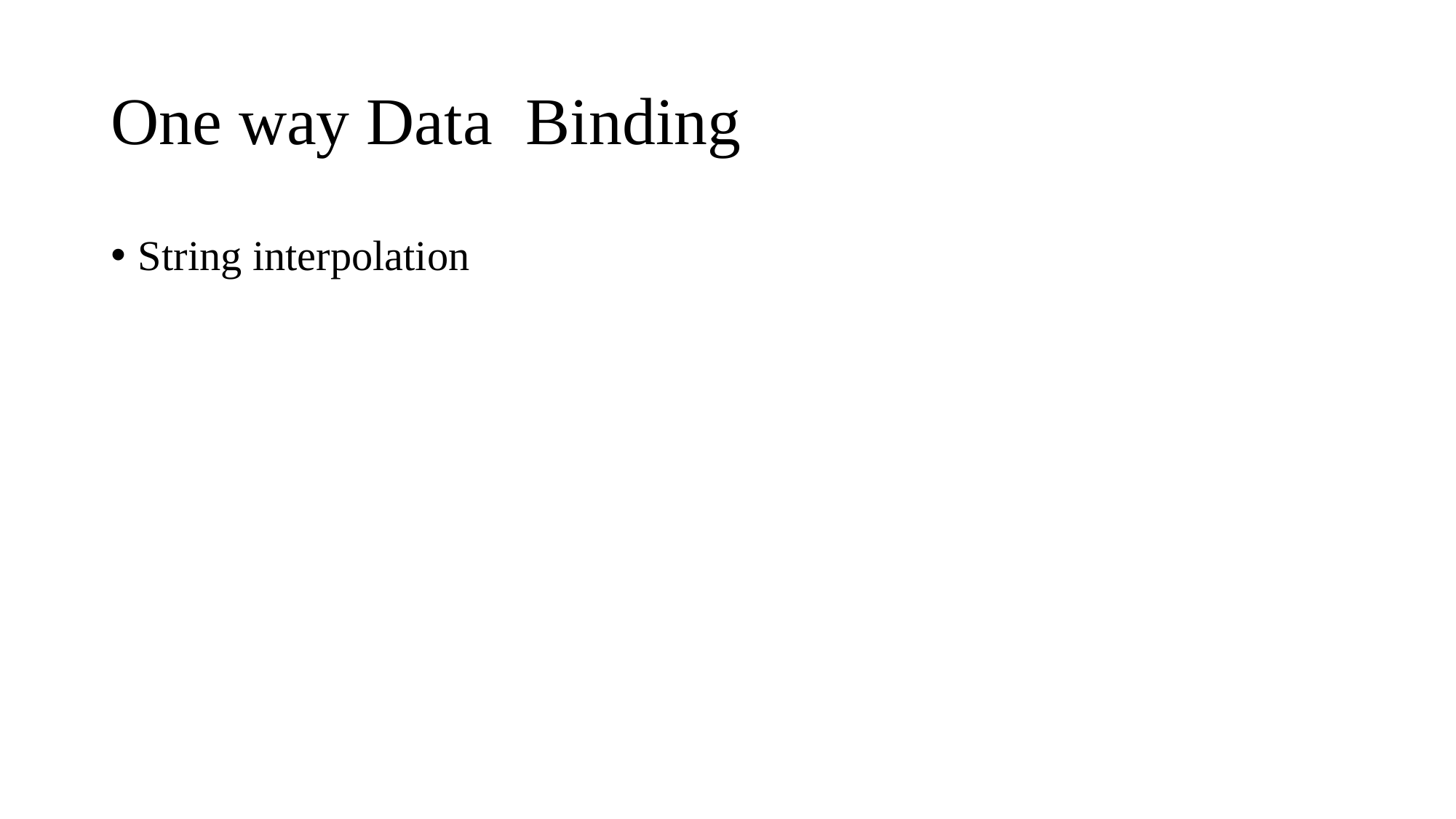

# One way Data  Binding
String interpolation